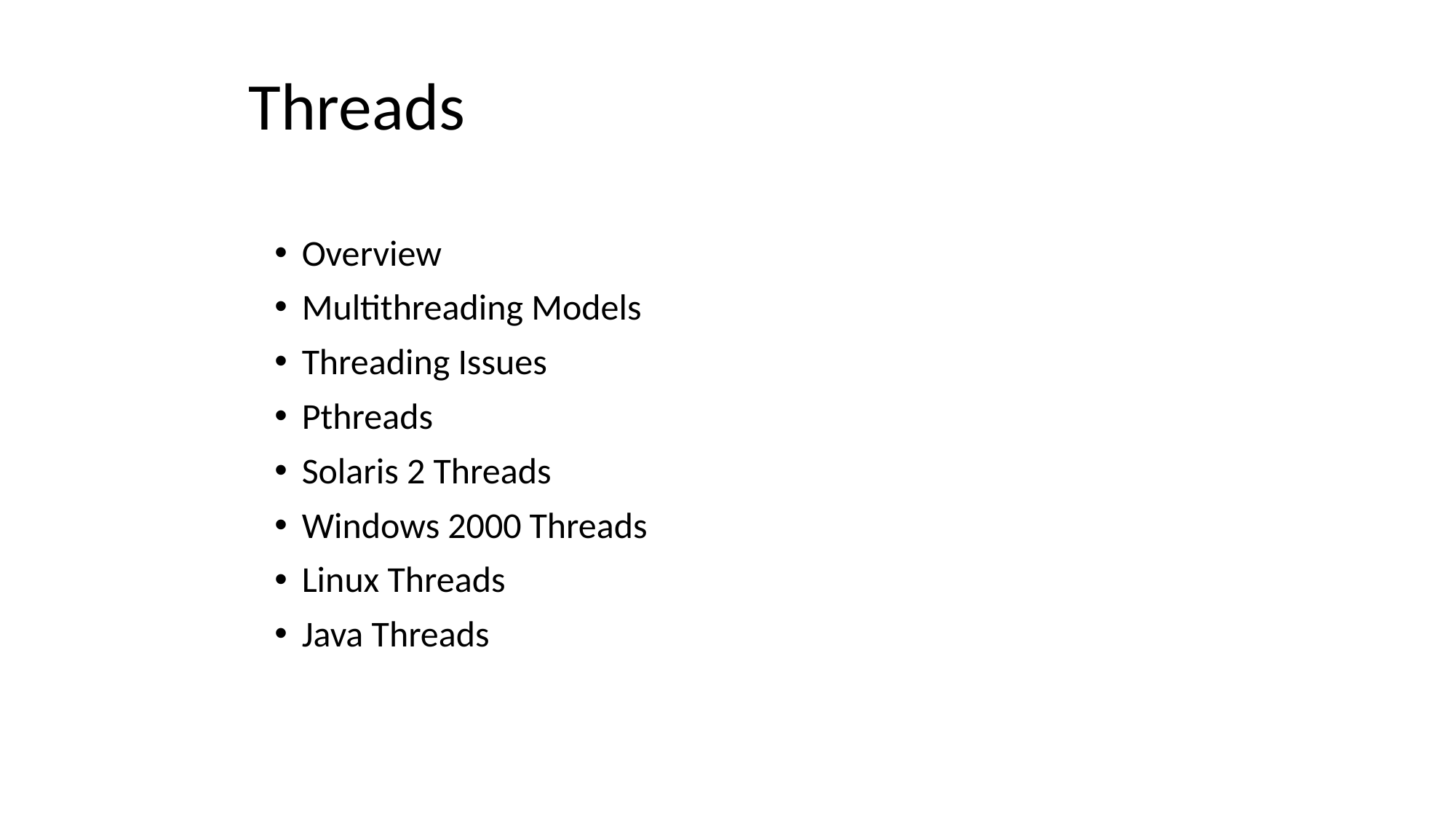

# Threads
Overview
Multithreading Models
Threading Issues
Pthreads
Solaris 2 Threads
Windows 2000 Threads
Linux Threads
Java Threads